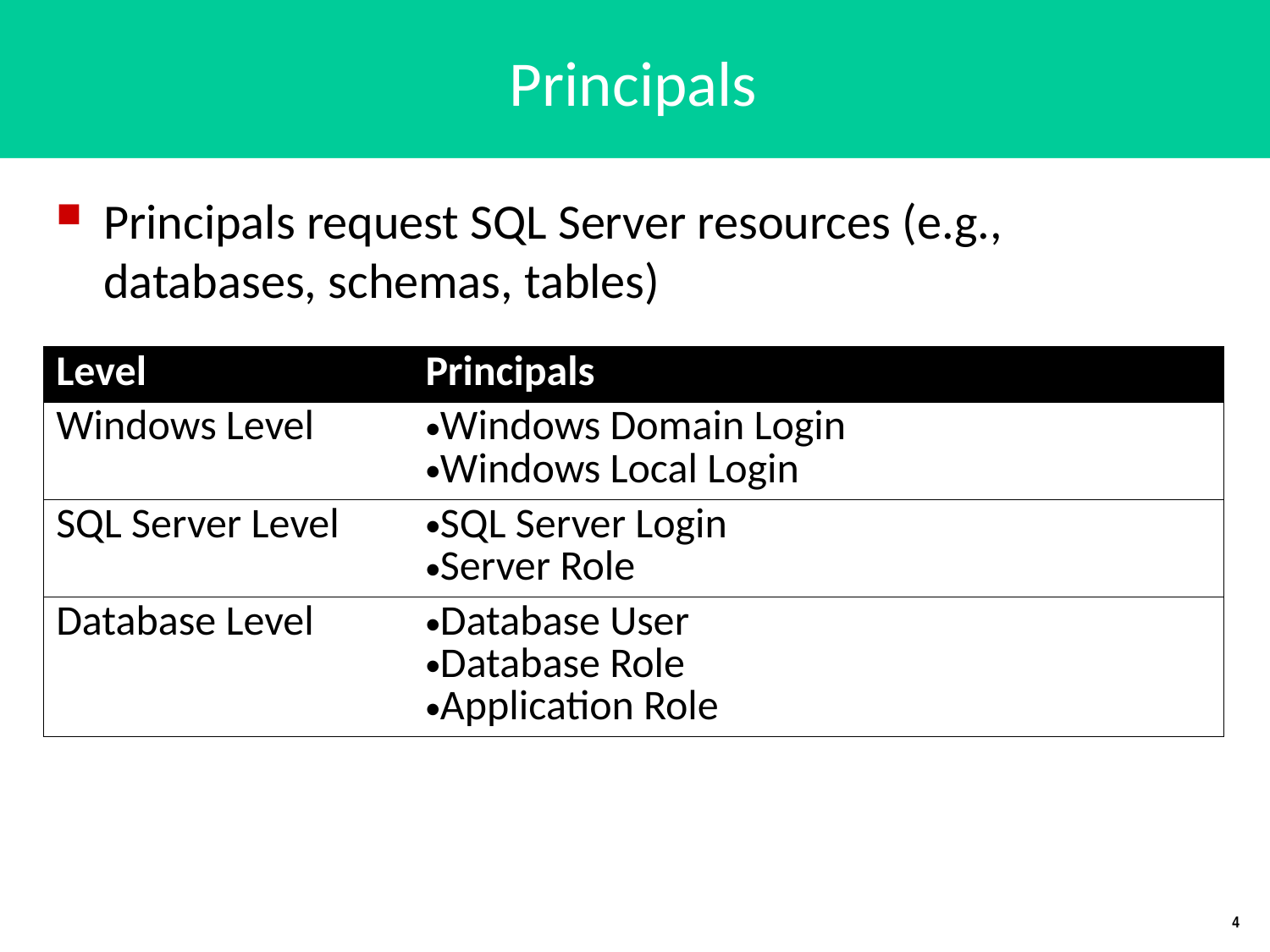

# Principals
Principals request SQL Server resources (e.g., databases, schemas, tables)
| Level | Principals |
| --- | --- |
| Windows Level | Windows Domain Login Windows Local Login |
| SQL Server Level | SQL Server Login Server Role |
| Database Level | Database User Database Role Application Role |